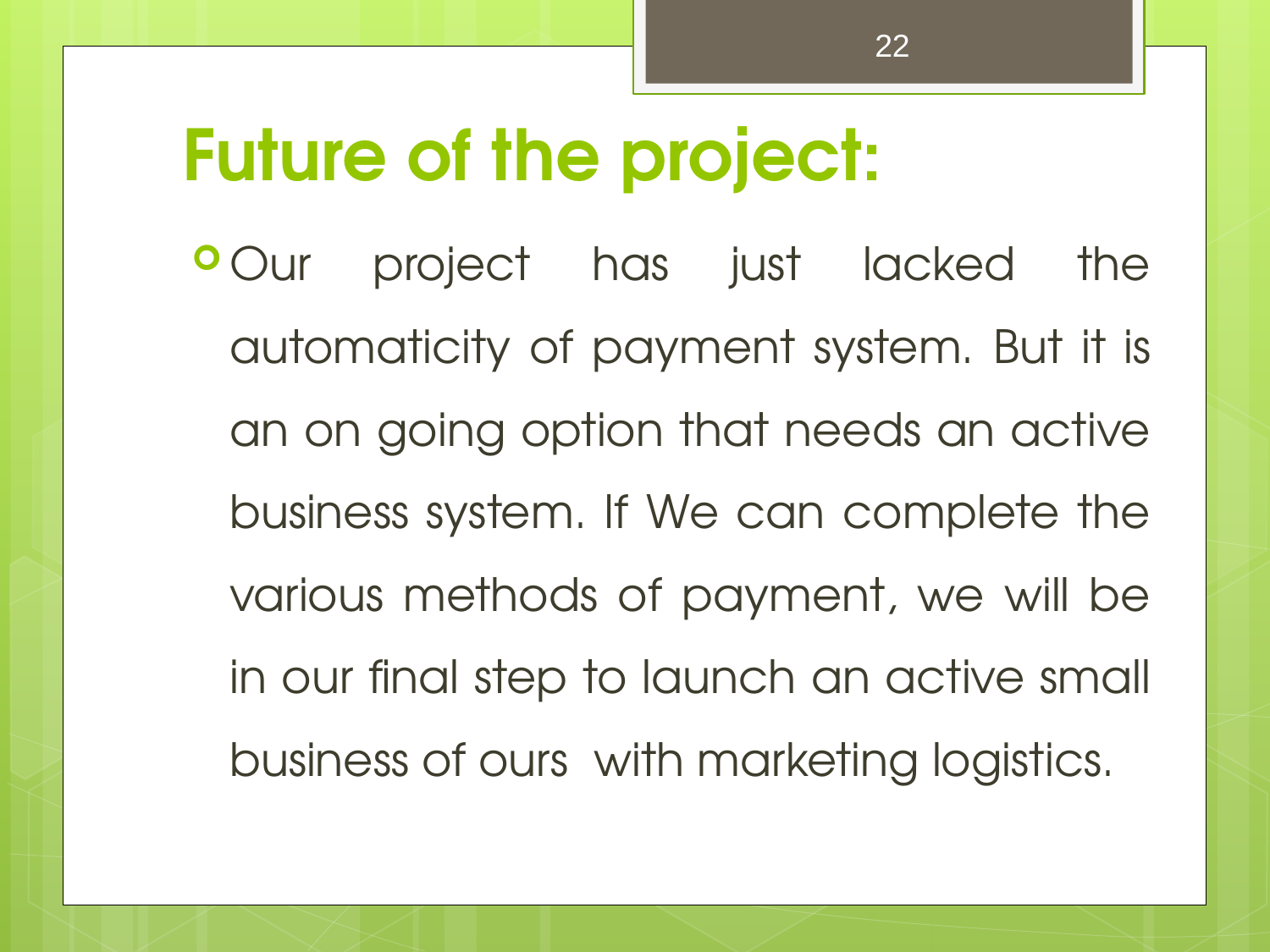

22
# Future of the project:
Our project has just lacked the automaticity of payment system. But it is an on going option that needs an active business system. If We can complete the various methods of payment, we will be in our final step to launch an active small business of ours  with marketing logistics.